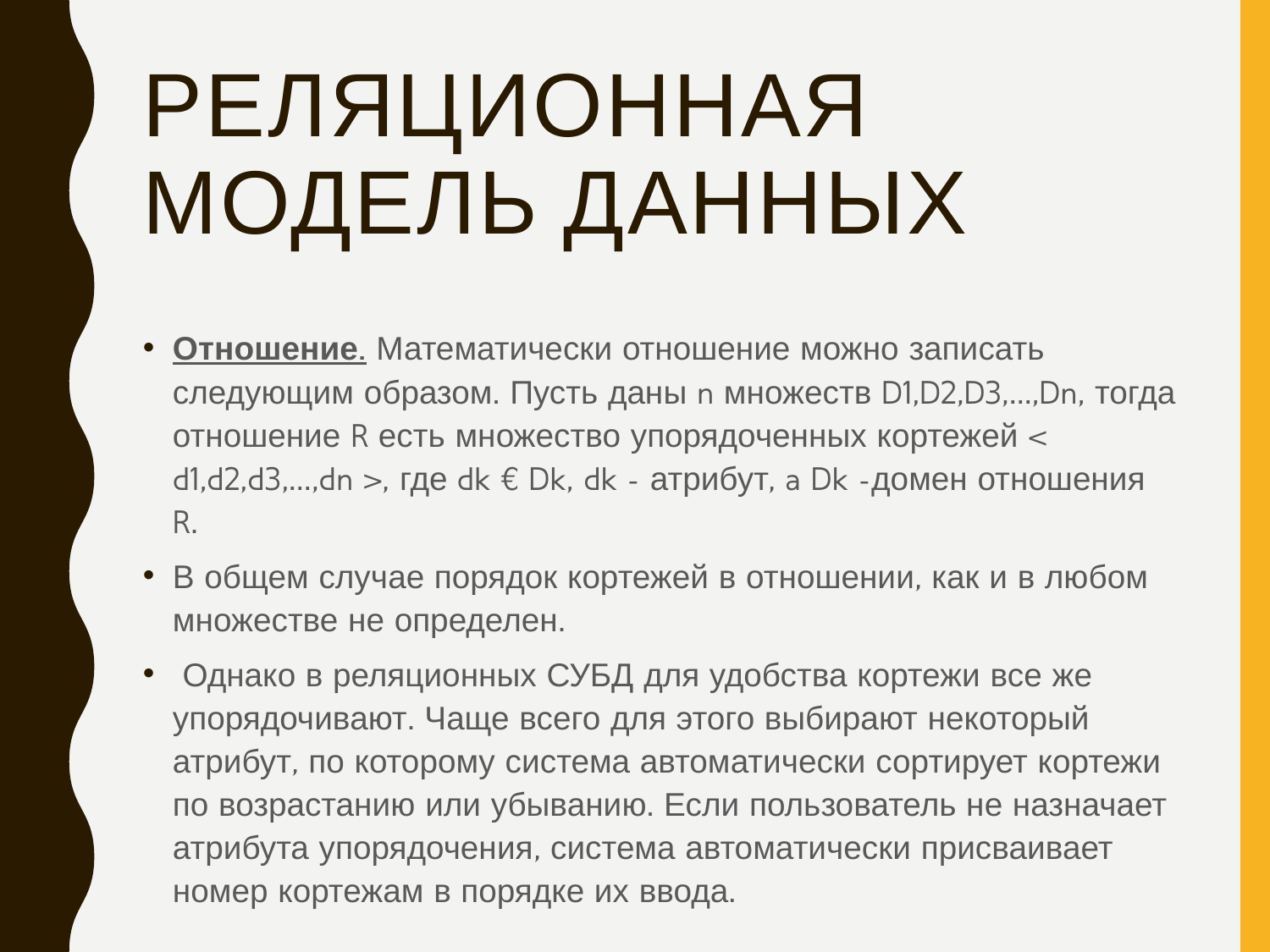

# Реляционная модель данных
Отношение. Математически отношение можно записать следующим образом. Пусть даны n множеств D1,D2,D3,...,Dn, тогда отношение R есть множество упорядоченных кортежей < d1,d2,d3,...,dn >, где dk € Dk, dk - атрибут, a Dk -домен отношения R.
В общем случае порядок кортежей в отношении, как и в любом множестве не определен.
 Однако в реляционных СУБД для удобства кортежи все же упорядочивают. Чаще всего для этого выбирают некоторый атрибут, по которому система автоматически сортирует кортежи по возрастанию или убыванию. Если пользователь не назначает атрибута упорядочения, система автоматически присваивает номер кортежам в порядке их ввода.